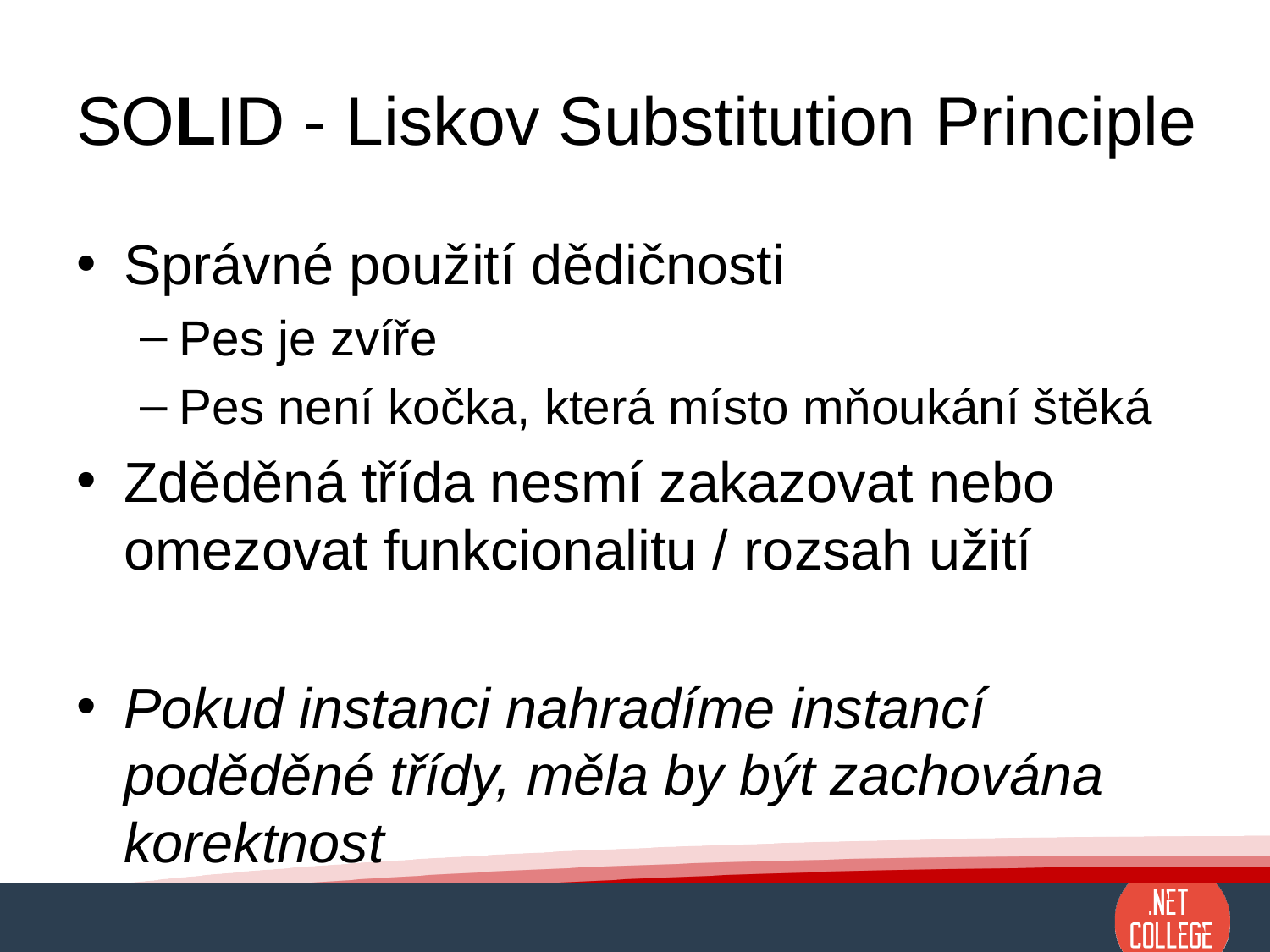

# SOLID - Liskov Substitution Principle
Správné použití dědičnosti
Pes je zvíře
Pes není kočka, která místo mňoukání štěká
Zděděná třída nesmí zakazovat nebo omezovat funkcionalitu / rozsah užití

Pokud instanci nahradíme instancí poděděné třídy, měla by být zachována korektnost